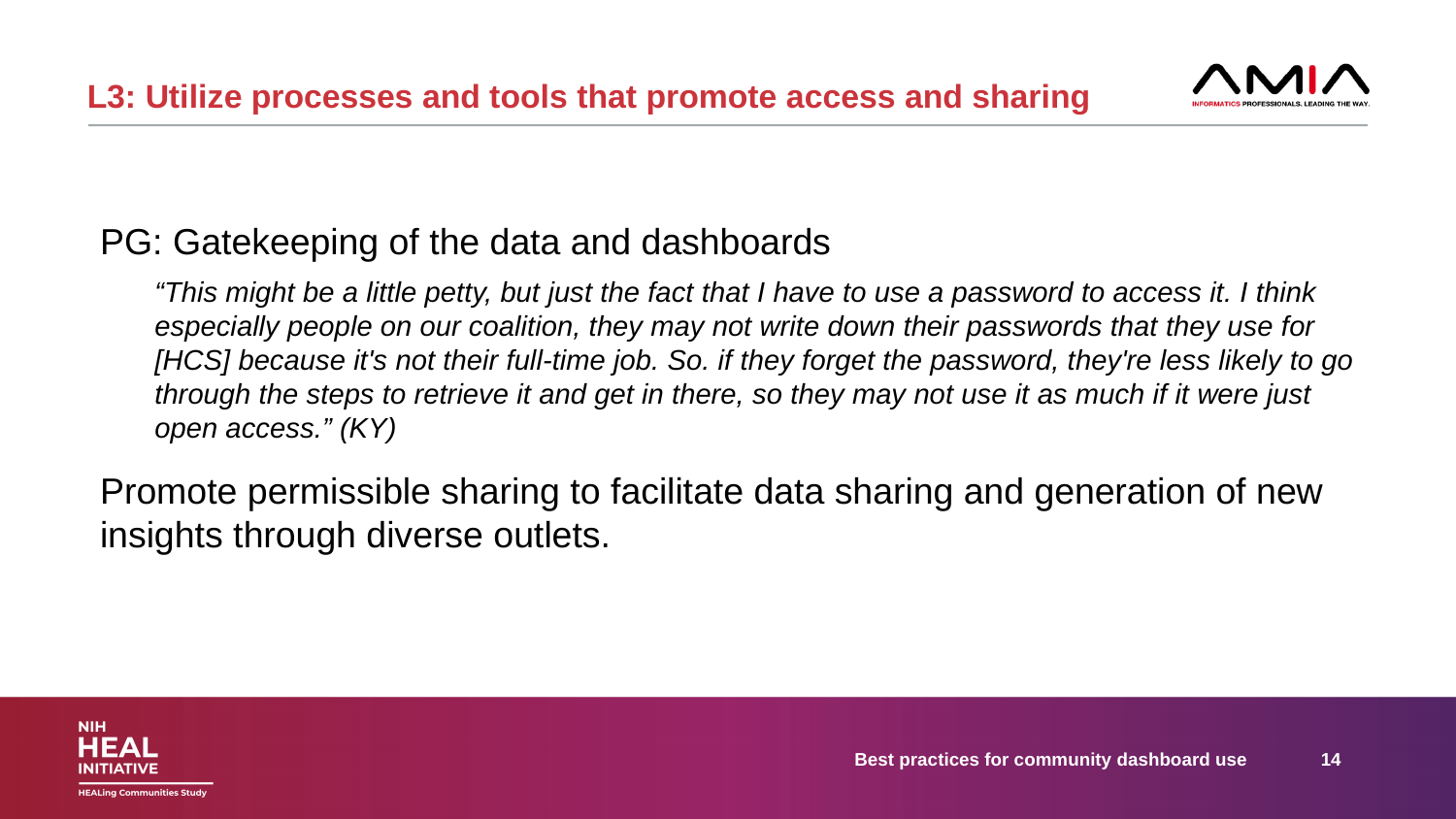

# L3: Utilize processes and tools that promote access and sharing
PG: Gatekeeping of the data and dashboards
“This might be a little petty, but just the fact that I have to use a password to access it. I think especially people on our coalition, they may not write down their passwords that they use for [HCS] because it's not their full-time job. So. if they forget the password, they're less likely to go through the steps to retrieve it and get in there, so they may not use it as much if it were just open access.” (KY)
Promote permissible sharing to facilitate data sharing and generation of new insights through diverse outlets.
Best practices for community dashboard use
14